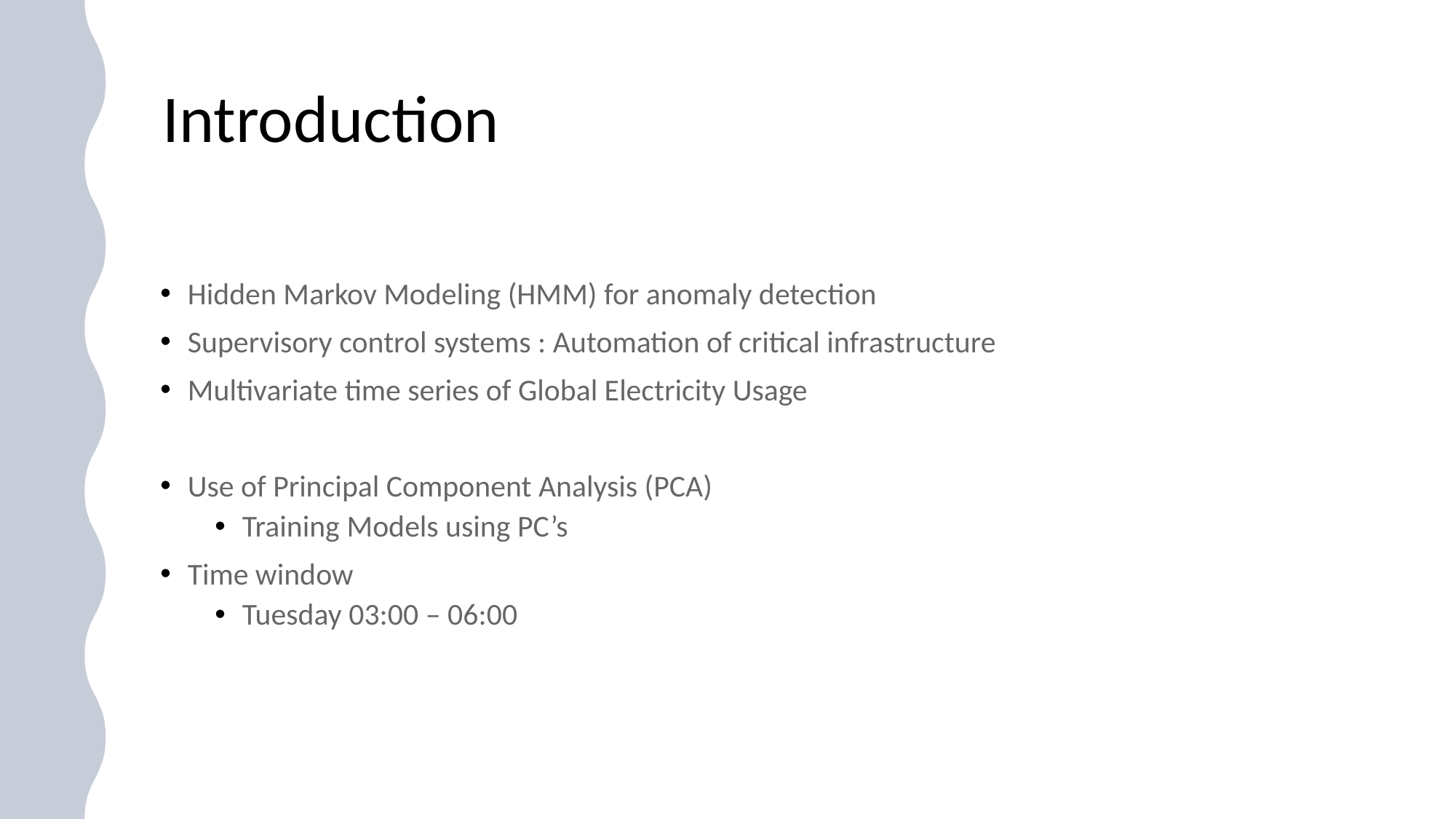

# Introduction
Hidden Markov Modeling (HMM) for anomaly detection
Supervisory control systems : Automation of critical infrastructure
Multivariate time series of Global Electricity Usage

Use of Principal Component Analysis (PCA)
Training Models using PC’s
Time window
Tuesday 03:00 – 06:00